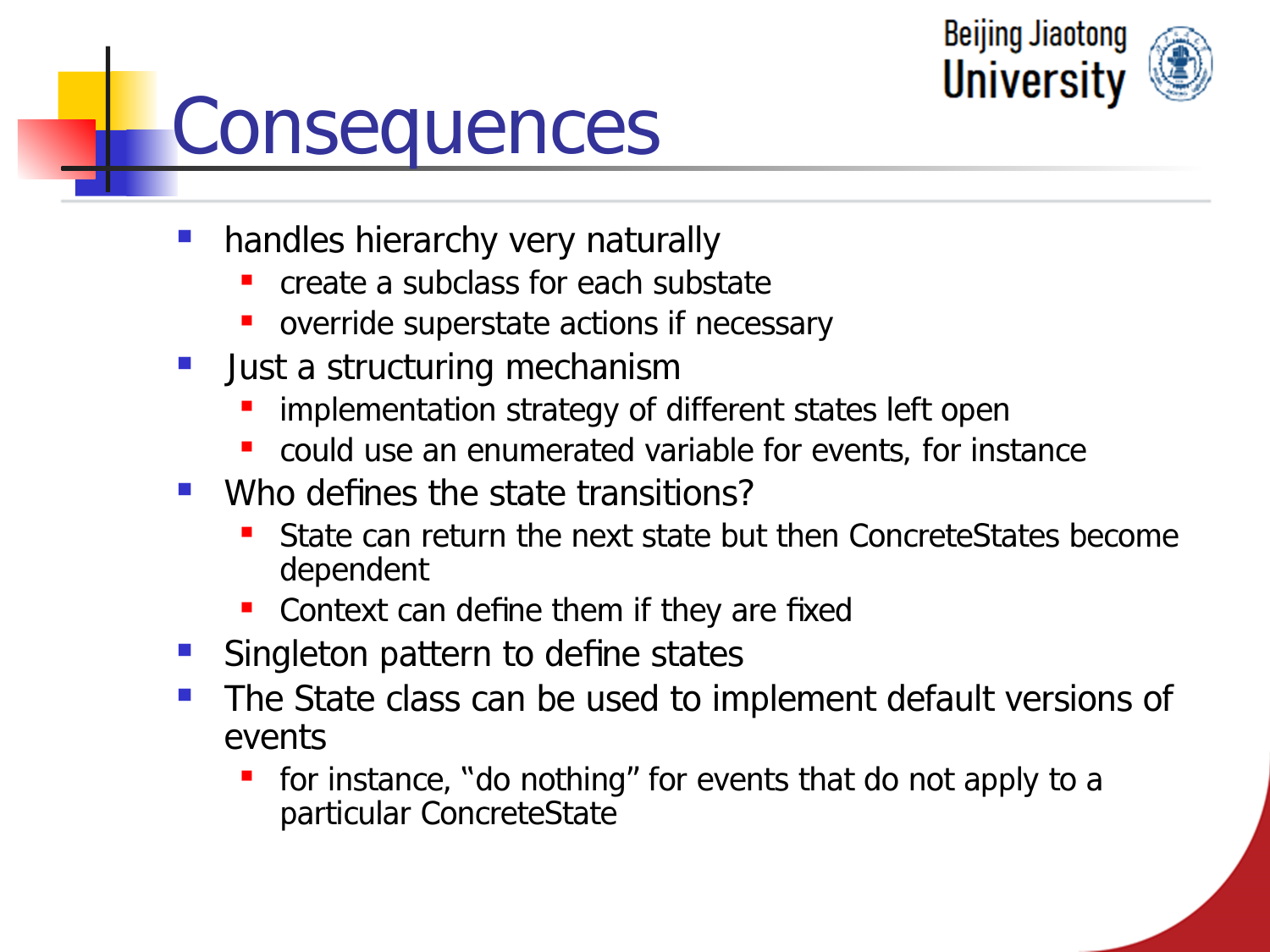

# Consequences
handles hierarchy very naturally
create a subclass for each substate
override superstate actions if necessary
Just a structuring mechanism
implementation strategy of different states left open
could use an enumerated variable for events, for instance
Who defines the state transitions?
State can return the next state but then ConcreteStates become dependent
Context can define them if they are fixed
Singleton pattern to define states
The State class can be used to implement default versions of events
for instance, “do nothing” for events that do not apply to a particular ConcreteState